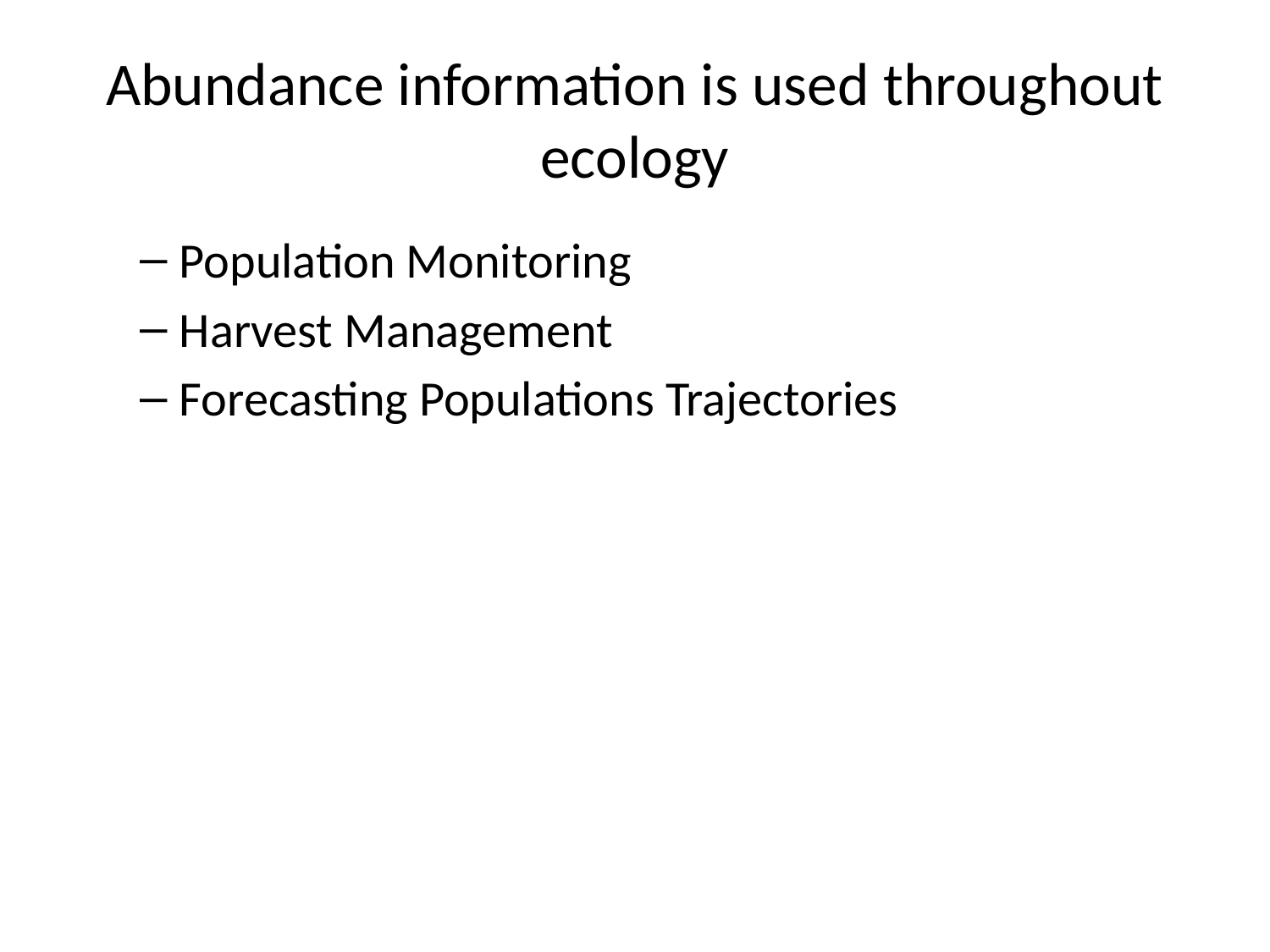

# Abundance information is used throughout ecology
Population Monitoring
Harvest Management
Forecasting Populations Trajectories